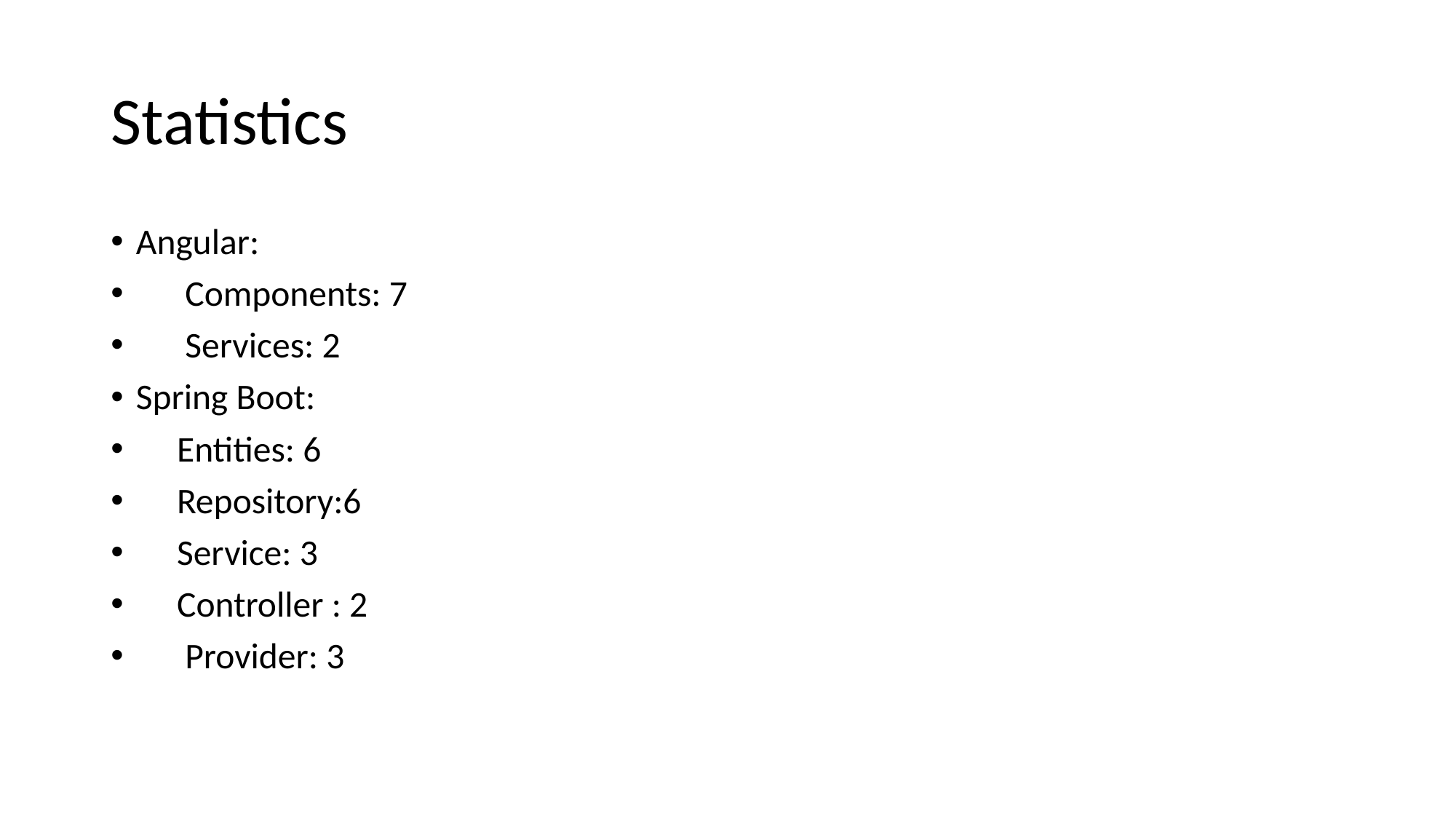

# Statistics
Angular:
      Components: 7
      Services: 2
Spring Boot:
     Entities: 6
     Repository:6
     Service: 3
     Controller : 2
      Provider: 3